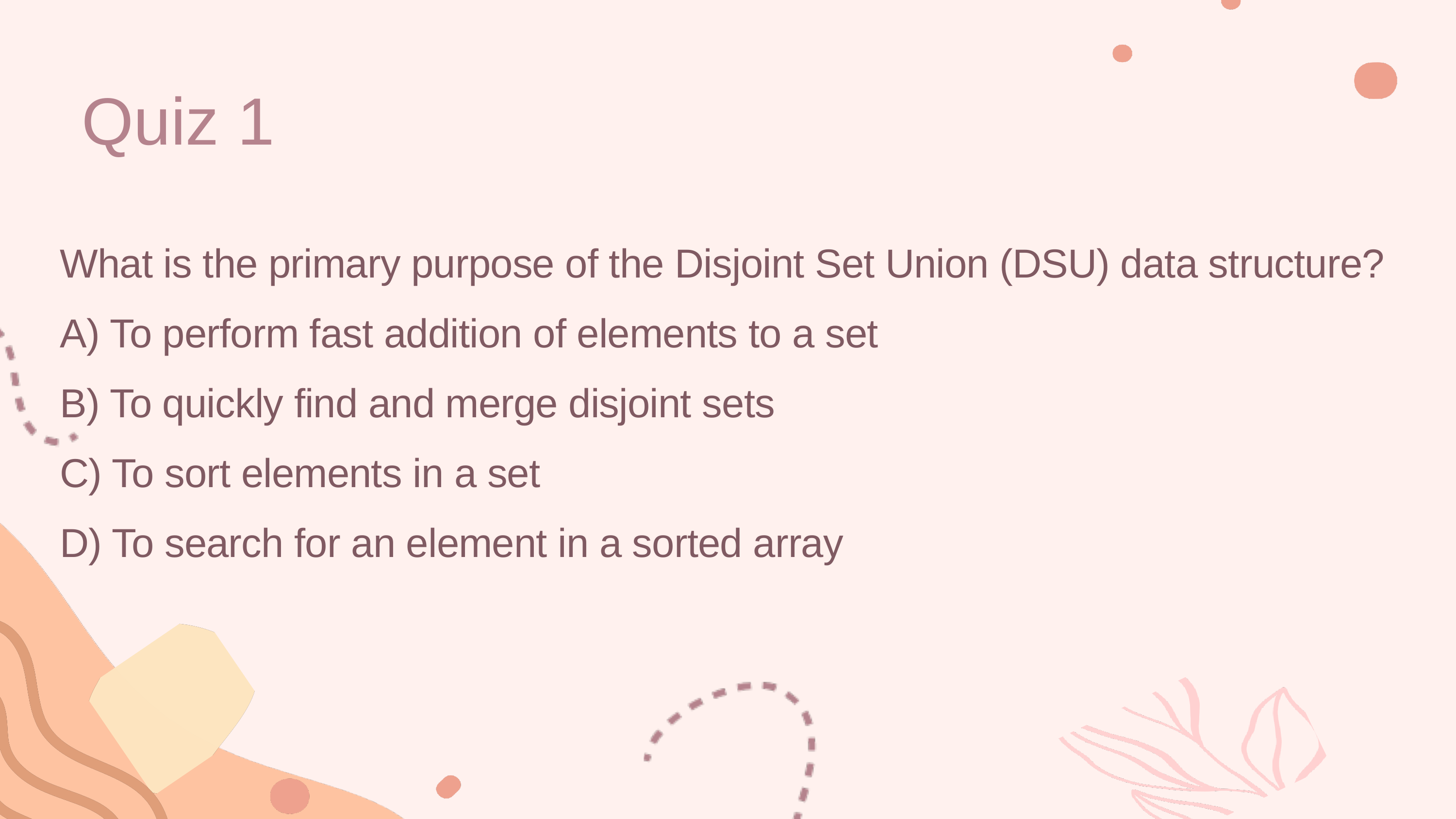

Quiz 1

What is the primary purpose of the Disjoint Set Union (DSU) data structure?
A) To perform fast addition of elements to a set
B) To quickly find and merge disjoint sets
C) To sort elements in a set
D) To search for an element in a sorted array